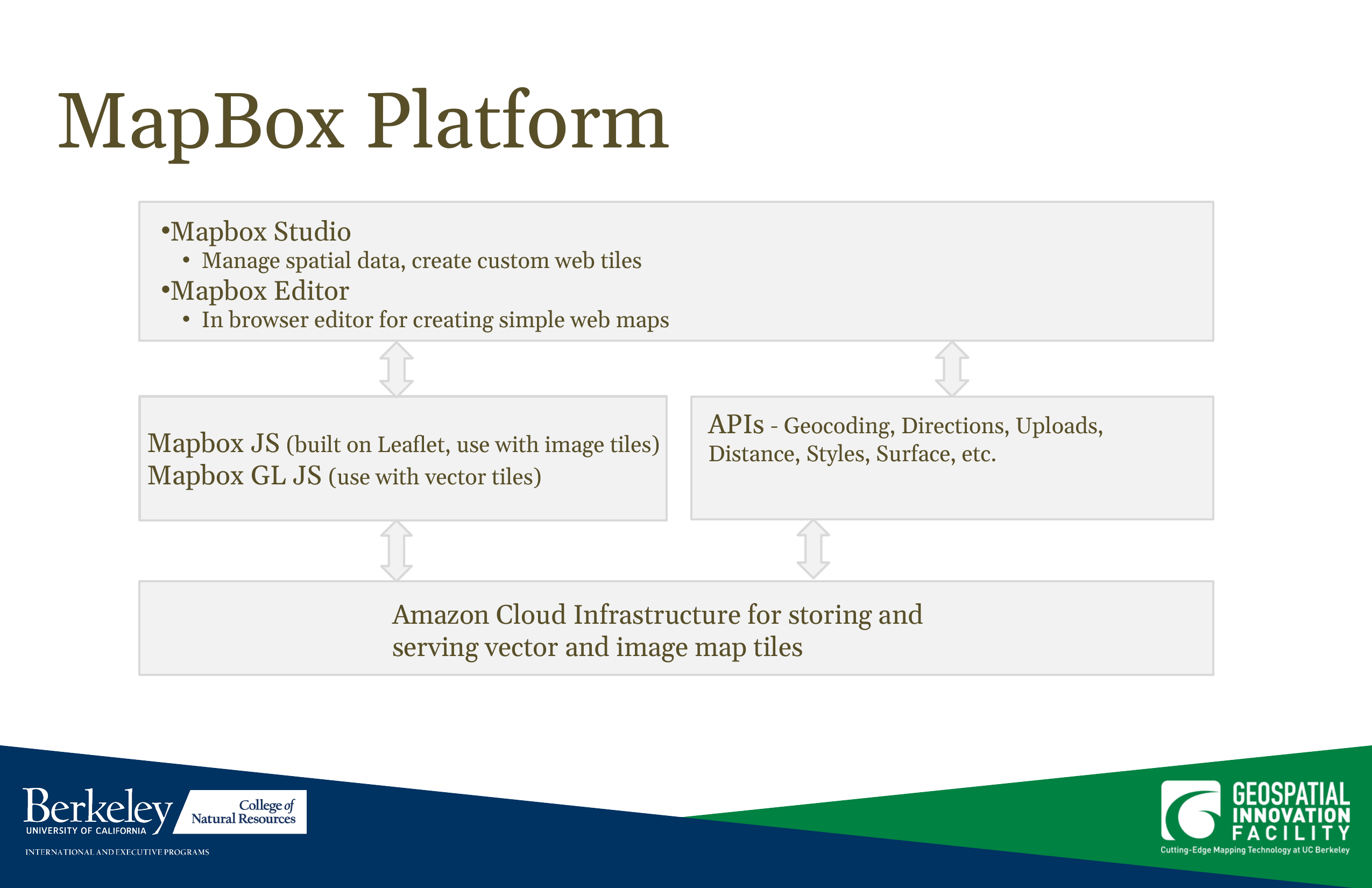

MapBox Platform

Mapbox Studio
Manage spatial data, create custom web tiles
Mapbox Editor
In browser editor for creating simple web maps

APIs - Geocoding, Directions, Uploads, Distance, Styles, Surface, etc.
Mapbox JS (built on Leaflet, use with image tiles)
Mapbox GL JS (use with vector tiles)

Amazon Cloud Infrastructure for storing and serving vector and image map tiles